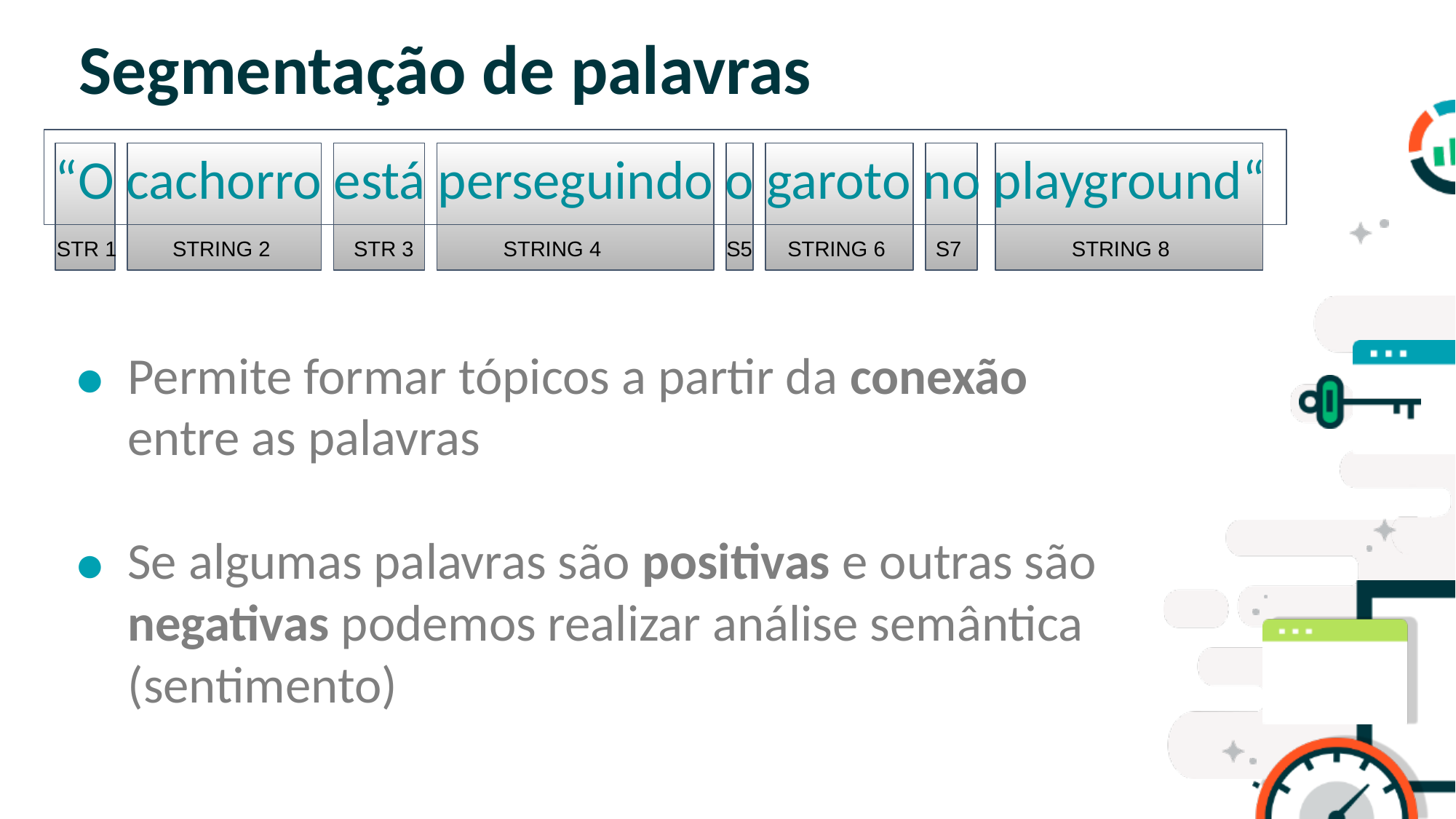

# Segmentação de palavras
“O cachorro está perseguindo o garoto no playground“

SLIDE PARA TÓPICOS
STR 1
STRING 2
STR 3
STRING 4
S5
STRING 6
S7
STRING 8
Permite formar tópicos a partir da conexão entre as palavras

Se algumas palavras são positivas e outras são negativas podemos realizar análise semântica (sentimento)